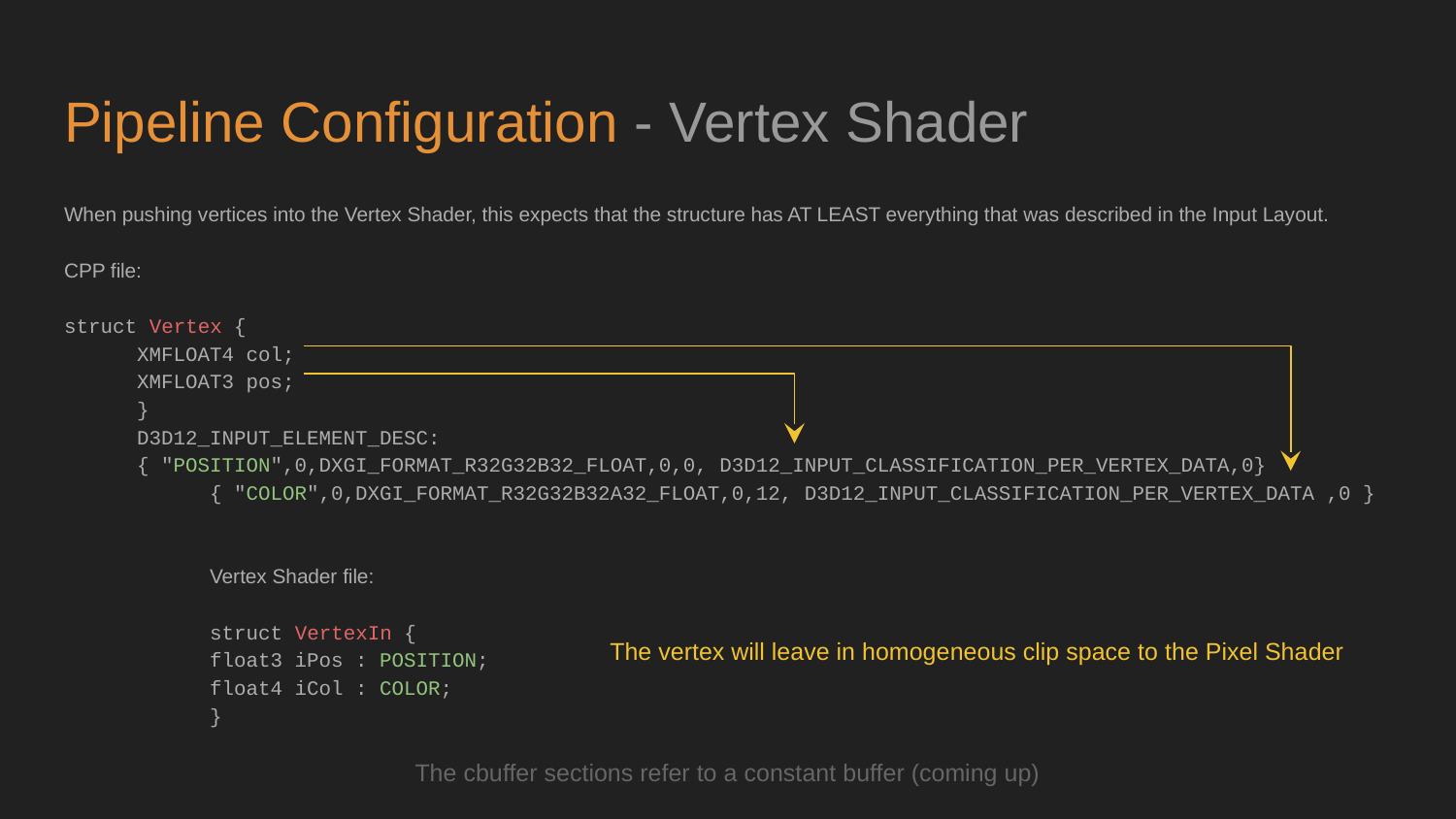

# Pipeline Configuration - Vertex Shader
When pushing vertices into the Vertex Shader, this expects that the structure has AT LEAST everything that was described in the Input Layout.

CPP file:

struct Vertex {
XMFLOAT4 col;
XMFLOAT3 pos;
}
D3D12_INPUT_ELEMENT_DESC:
{ "POSITION",0,DXGI_FORMAT_R32G32B32_FLOAT,0,0, D3D12_INPUT_CLASSIFICATION_PER_VERTEX_DATA,0}
{ "COLOR",0,DXGI_FORMAT_R32G32B32A32_FLOAT,0,12, D3D12_INPUT_CLASSIFICATION_PER_VERTEX_DATA ,0 }

Vertex Shader file:

struct VertexIn {
float3 iPos : POSITION;
float4 iCol : COLOR;
}

The vertex will leave in homogeneous clip space to the Pixel Shader
The cbuffer sections refer to a constant buffer (coming up)